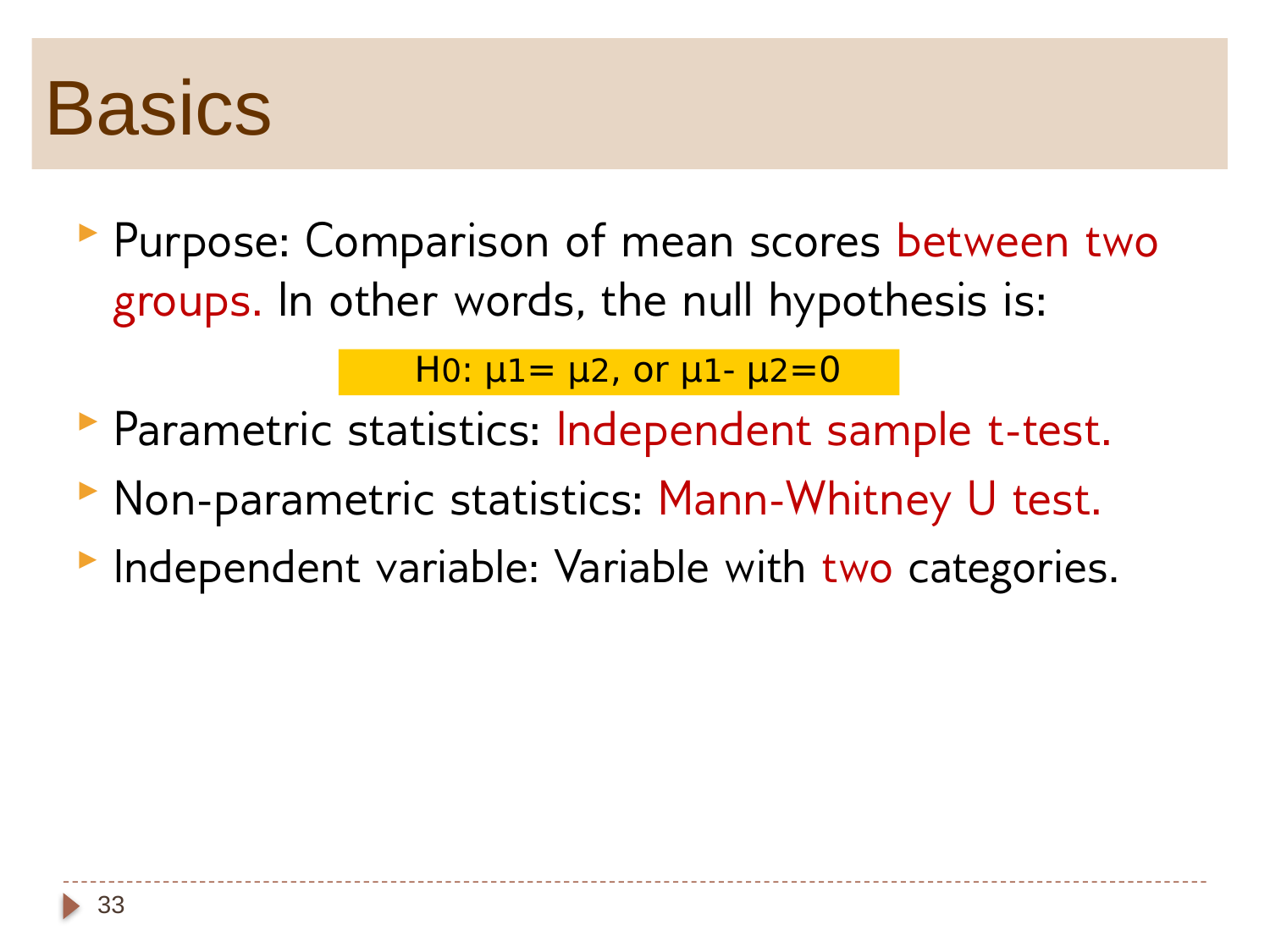

# Basics
Purpose: Comparison of mean scores between two groups. In other words, the null hypothesis is:

Parametric statistics: Independent sample t-test.
Non-parametric statistics: Mann-Whitney U test.
Independent variable: Variable with two categories.
H0: μ1= μ2, or μ1- μ2=0
33